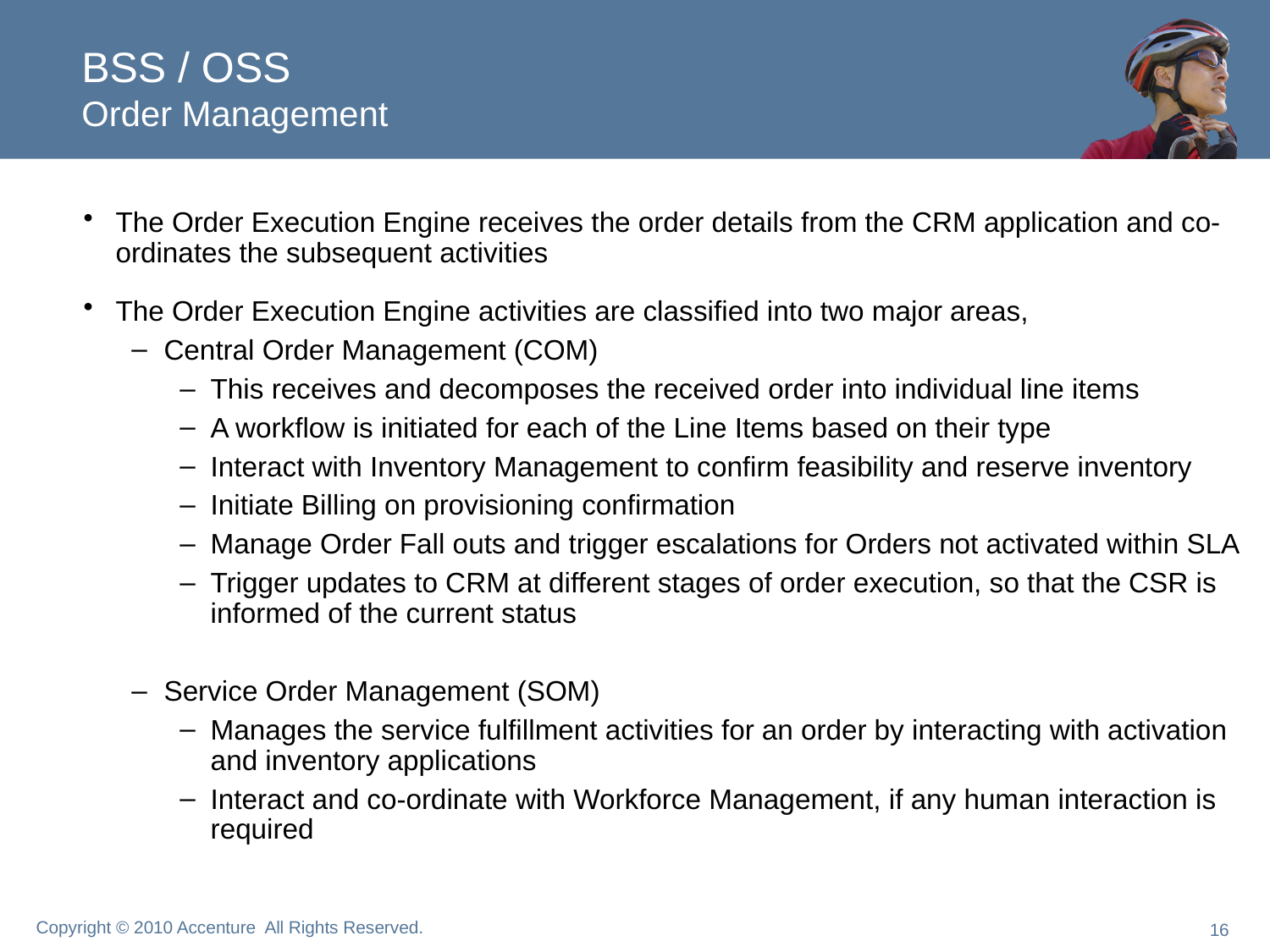

# BSS / OSS Order Management
The Order Execution Engine receives the order details from the CRM application and co-ordinates the subsequent activities
The Order Execution Engine activities are classified into two major areas,
Central Order Management (COM)
This receives and decomposes the received order into individual line items
A workflow is initiated for each of the Line Items based on their type
Interact with Inventory Management to confirm feasibility and reserve inventory
Initiate Billing on provisioning confirmation
Manage Order Fall outs and trigger escalations for Orders not activated within SLA
Trigger updates to CRM at different stages of order execution, so that the CSR is informed of the current status

Service Order Management (SOM)
Manages the service fulfillment activities for an order by interacting with activation and inventory applications
Interact and co-ordinate with Workforce Management, if any human interaction is required